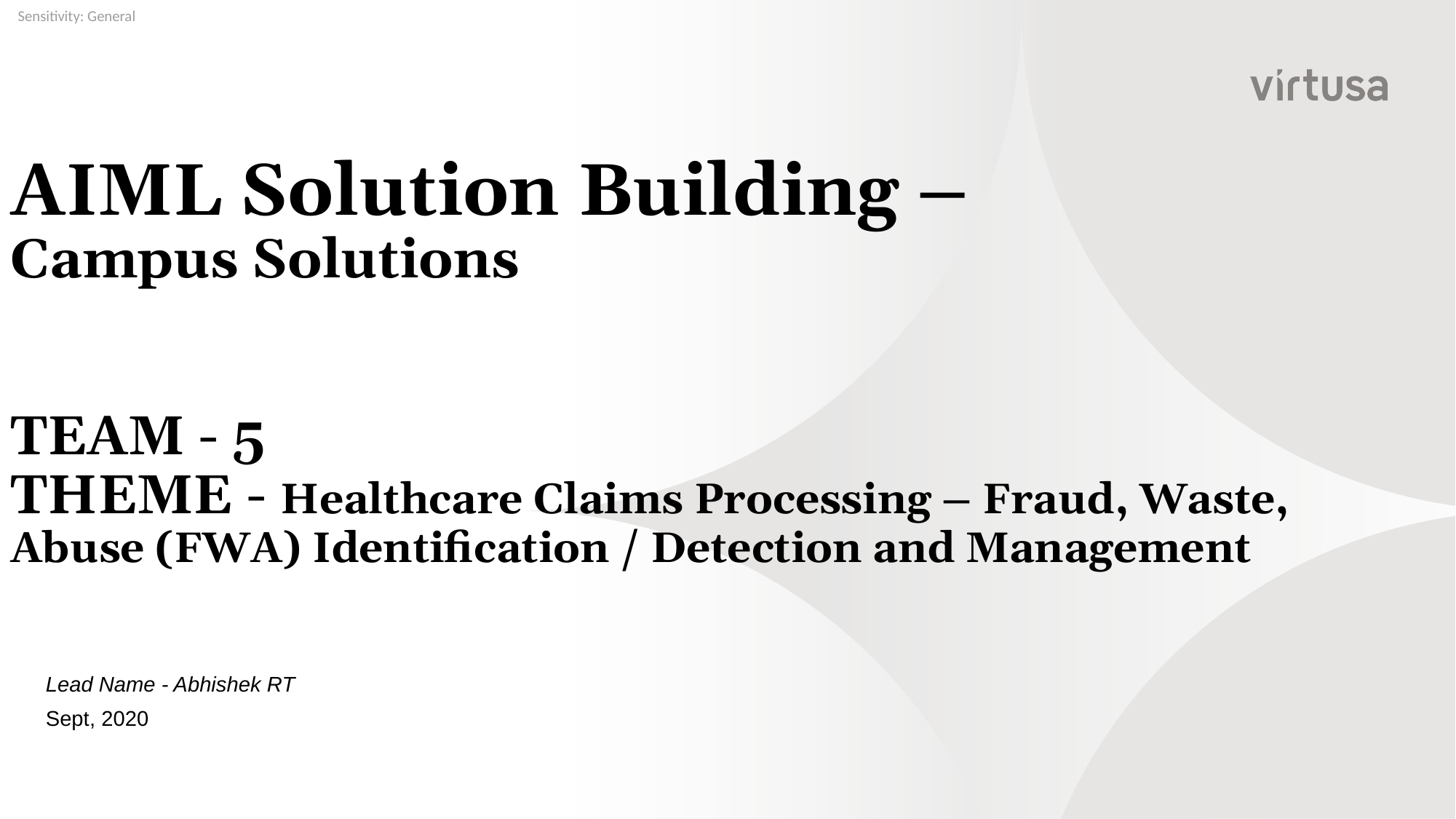

# AIML Solution Building – Campus Solutions TEAM - 5 THEME - Healthcare Claims Processing – Fraud, Waste, Abuse (FWA) Identification / Detection and Management
Lead Name - Abhishek RT
Sept, 2020